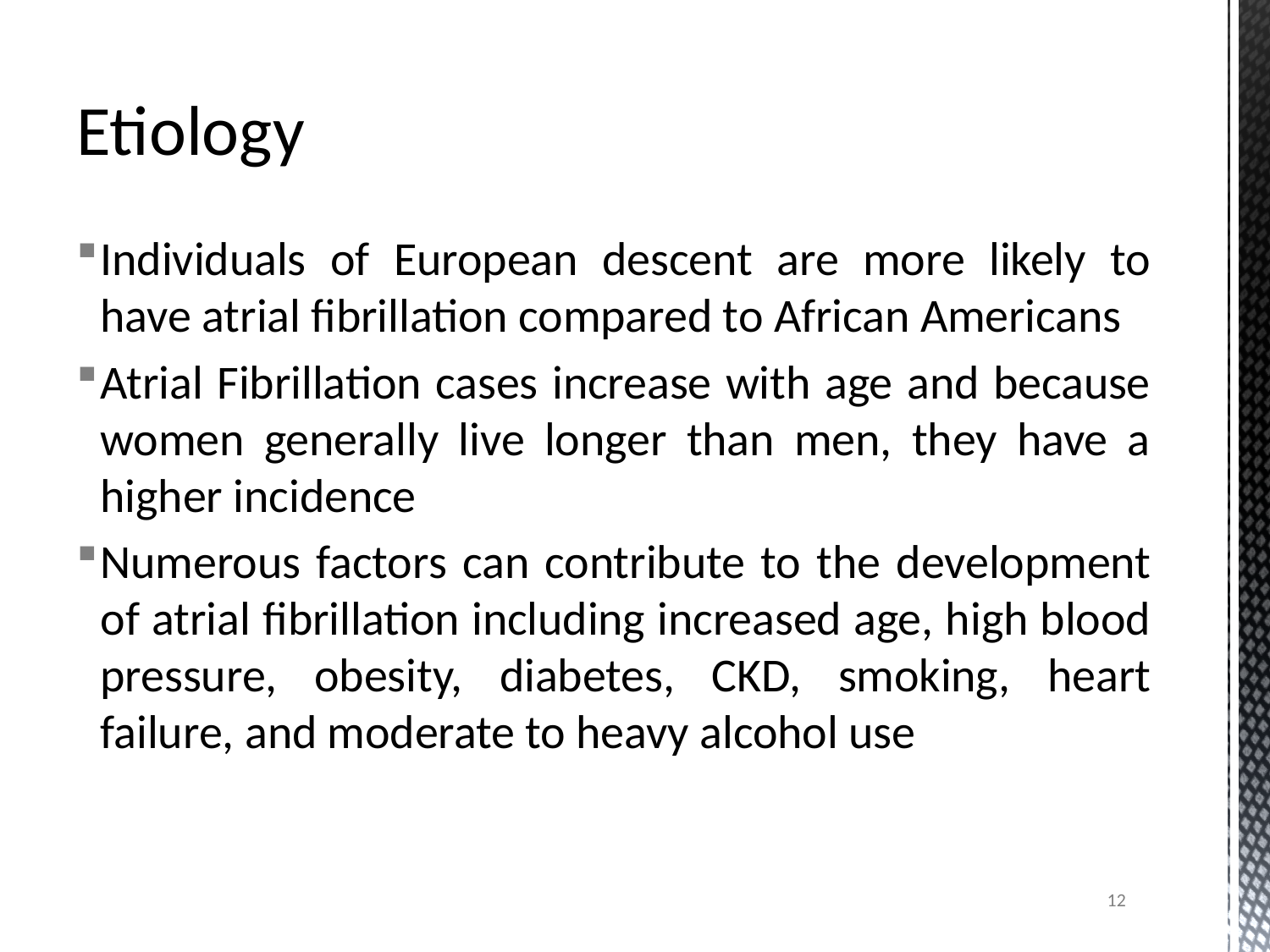

# Etiology
Individuals of European descent are more likely to have atrial fibrillation compared to African Americans
Atrial Fibrillation cases increase with age and because women generally live longer than men, they have a higher incidence
Numerous factors can contribute to the development of atrial fibrillation including increased age, high blood pressure, obesity, diabetes, CKD, smoking, heart failure, and moderate to heavy alcohol use

12